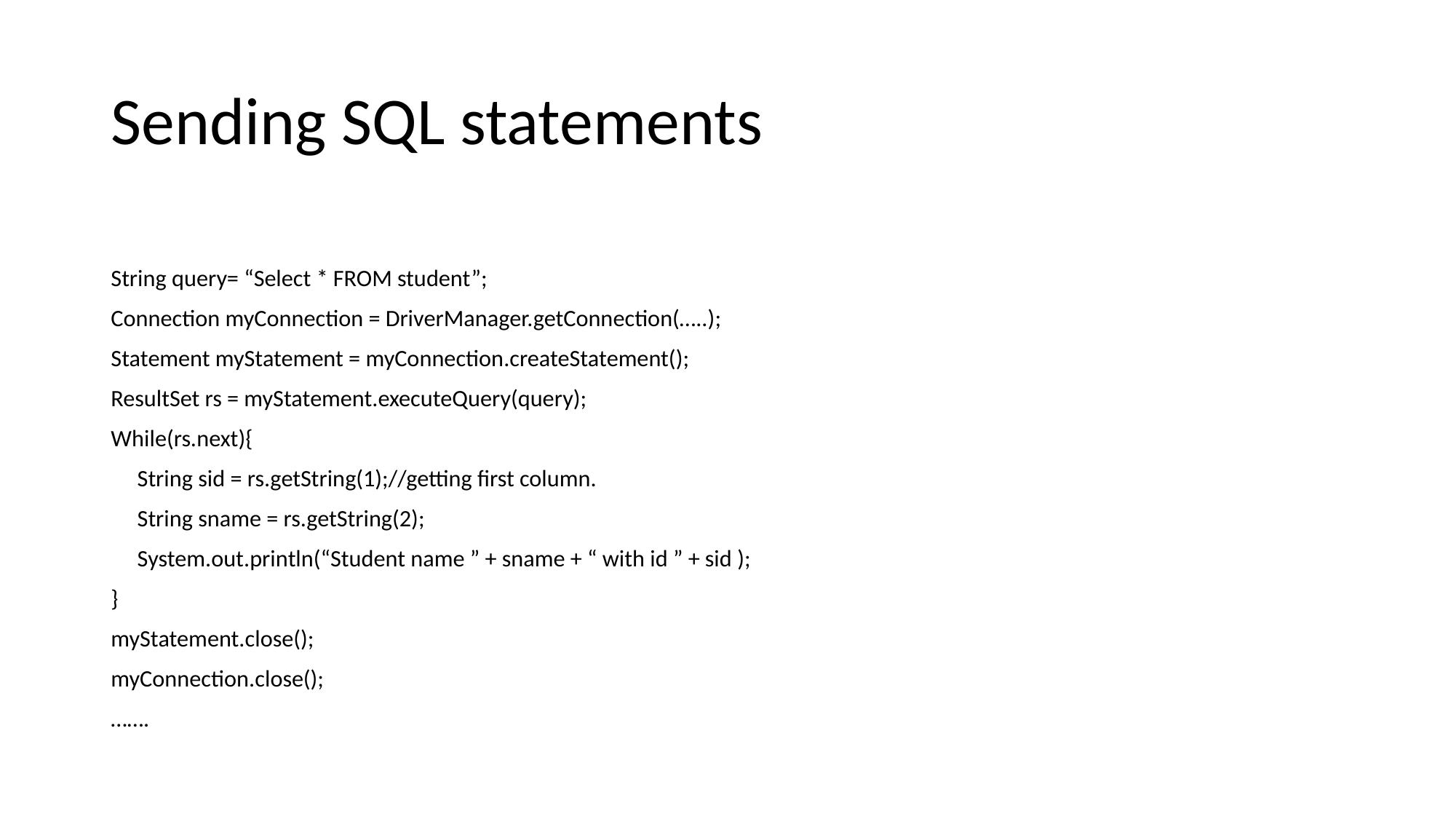

# Sending SQL statements

String query= “Select * FROM student”;
Connection myConnection = DriverManager.getConnection(…..);
Statement myStatement = myConnection.createStatement();
ResultSet rs = myStatement.executeQuery(query);
While(rs.next){
	String sid = rs.getString(1);//getting first column.
	String sname = rs.getString(2);
	System.out.println(“Student name ” + sname + “ with id ” + sid );
}
myStatement.close();
myConnection.close();
…….